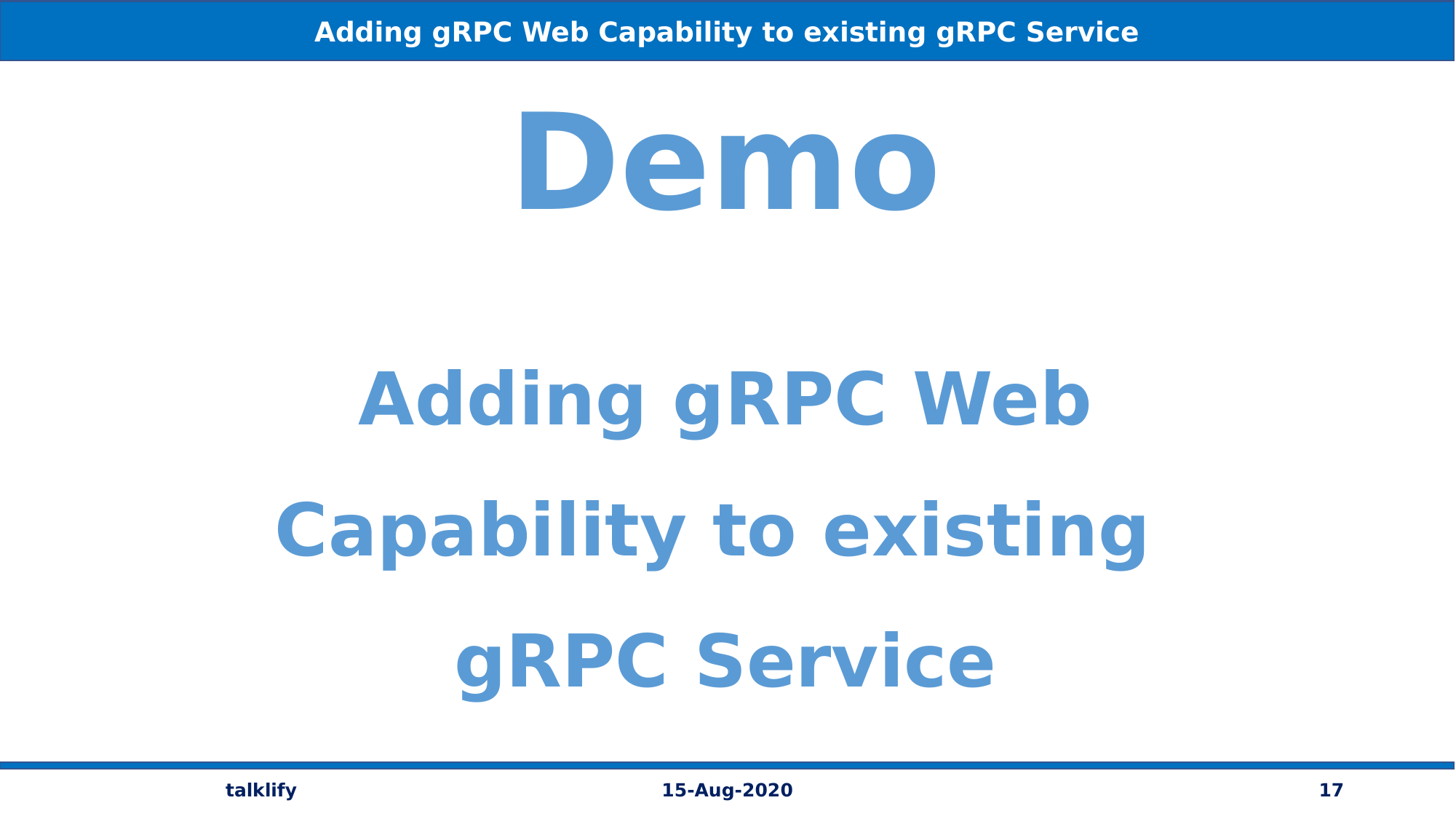

Adding gRPC Web Capability to existing gRPC Service
Demo

Adding gRPC Web
Capability to existing
gRPC Service

15-Aug-2020
17
talklify